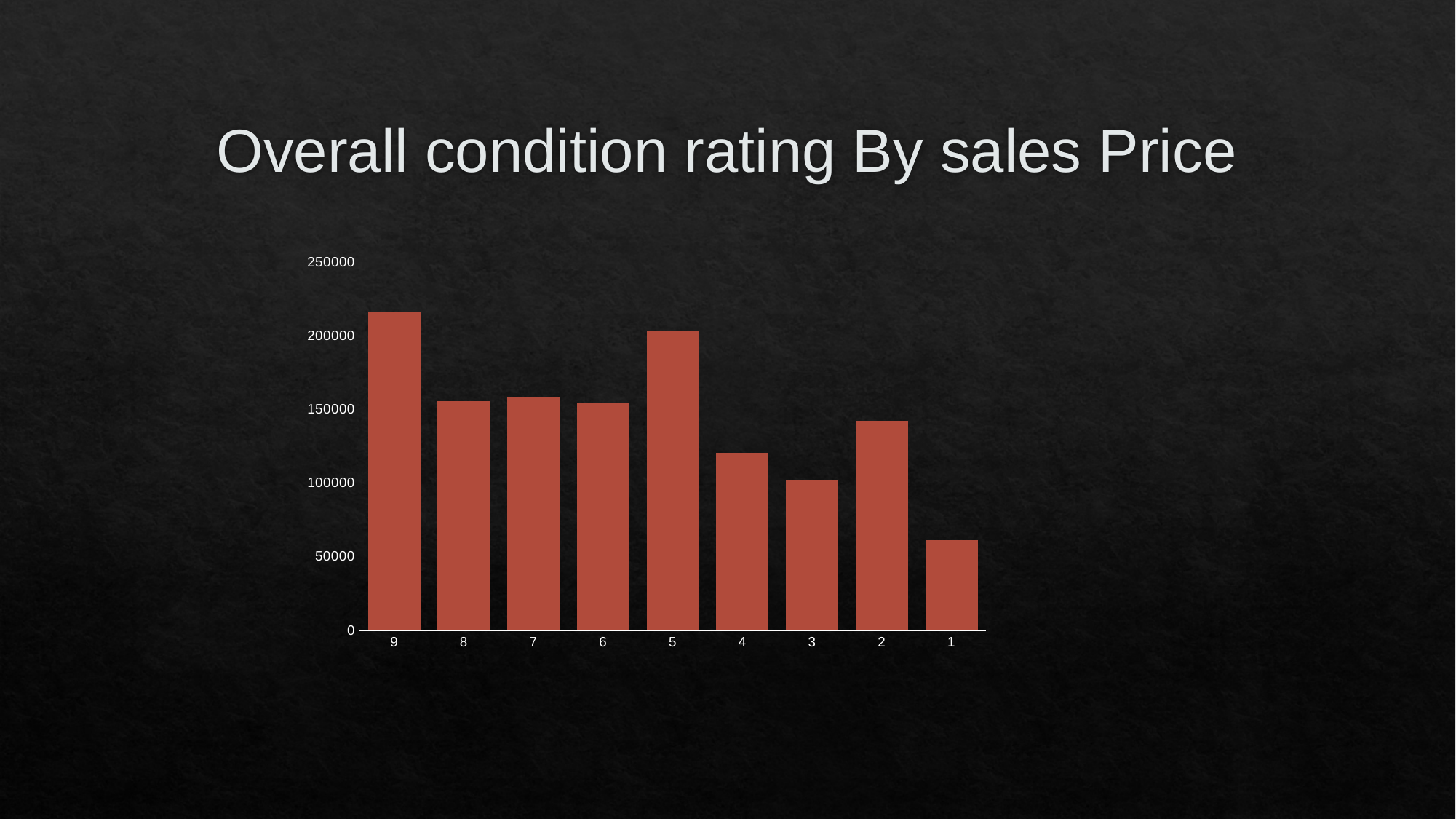

# Overall condition rating By sales Price

### Chart

| Category |  |
|---|---|
| 9 | 216004.54545454544 |
| 8 | 155651.73611111112 |
| 7 | 158145.48780487804 |
| 6 | 153961.59126984127 |
| 5 | 203146.91473812424 |
| 4 | 120438.43859649122 |
| 3 | 101929.4 |
| 2 | 141986.4 |
| 1 | 61000.0 |

### Chart

| Category |
|---|